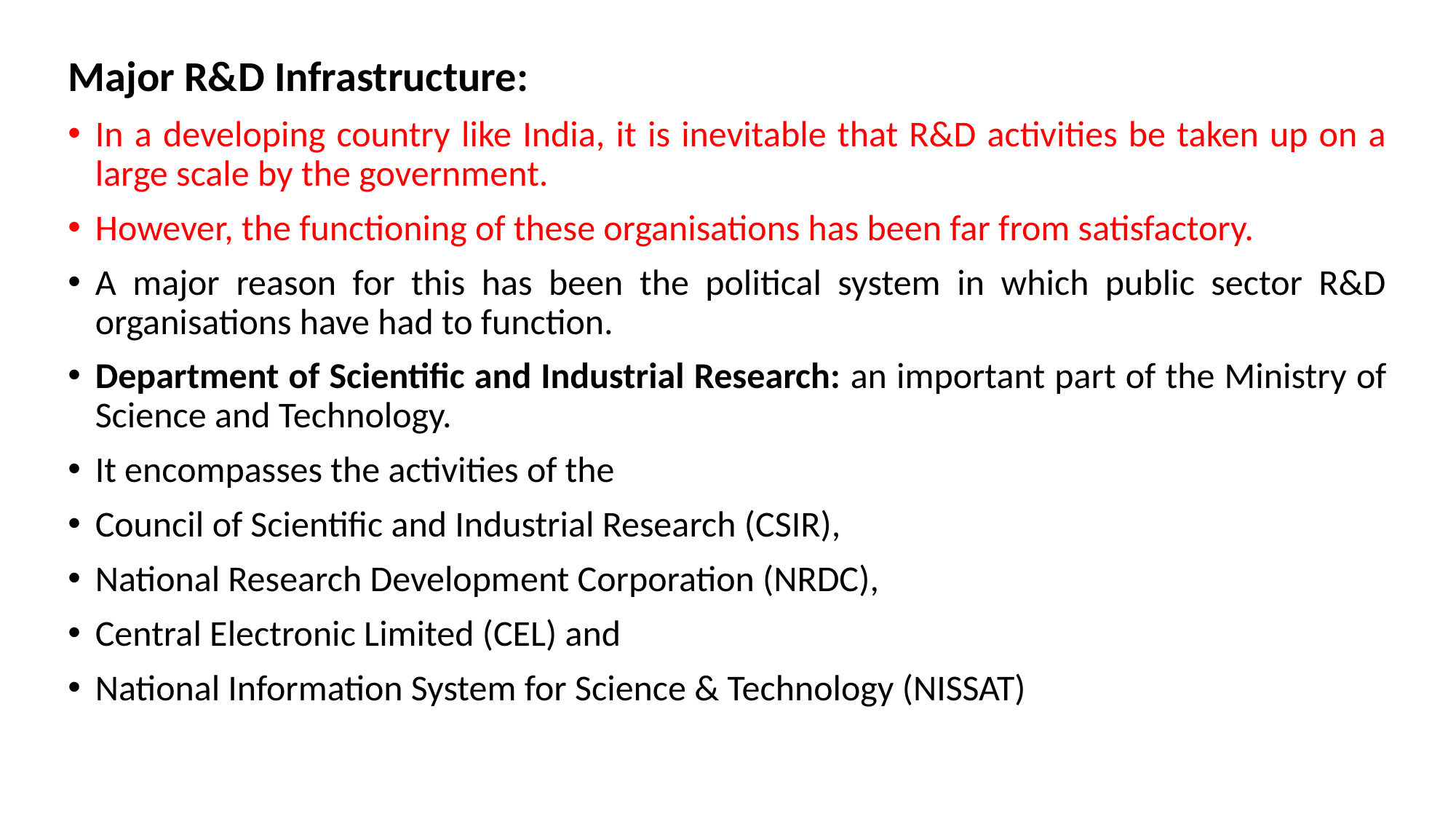

Major R&D Infrastructure:
In a developing country like India, it is inevitable that R&D activities be taken up on a large scale by the government.
However, the functioning of these organisations has been far from satisfactory.
A major reason for this has been the political system in which public sector R&D organisations have had to function.
Department of Scientific and Industrial Research: an important part of the Ministry of Science and Technology.
It encompasses the activities of the
Council of Scientific and Industrial Research (CSIR),
National Research Development Corporation (NRDC),
Central Electronic Limited (CEL) and
National Information System for Science & Technology (NISSAT)